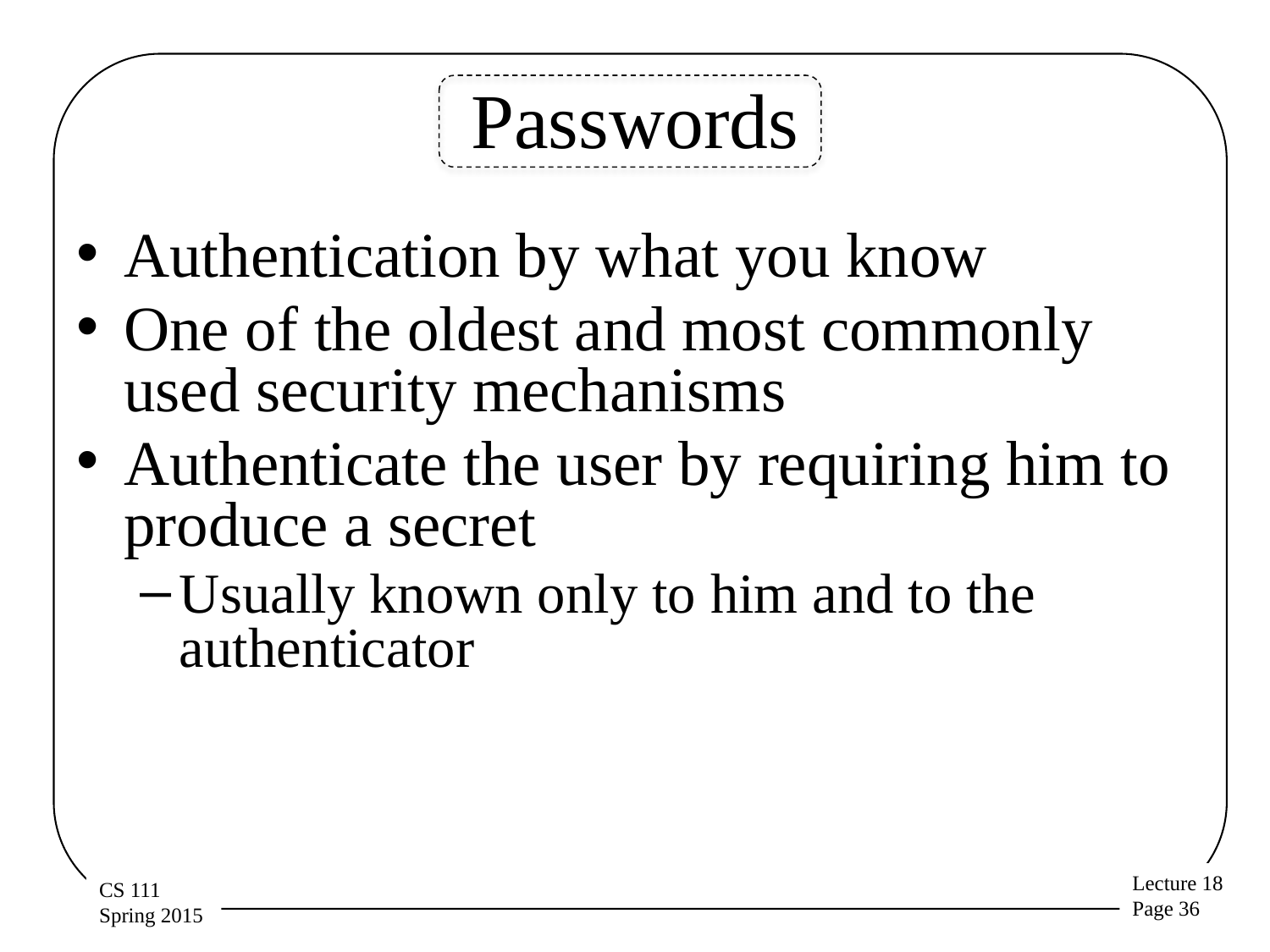

# Passwords

Authentication by what you know
One of the oldest and most commonly used security mechanisms
Authenticate the user by requiring him to produce a secret
Usually known only to him and to the authenticator